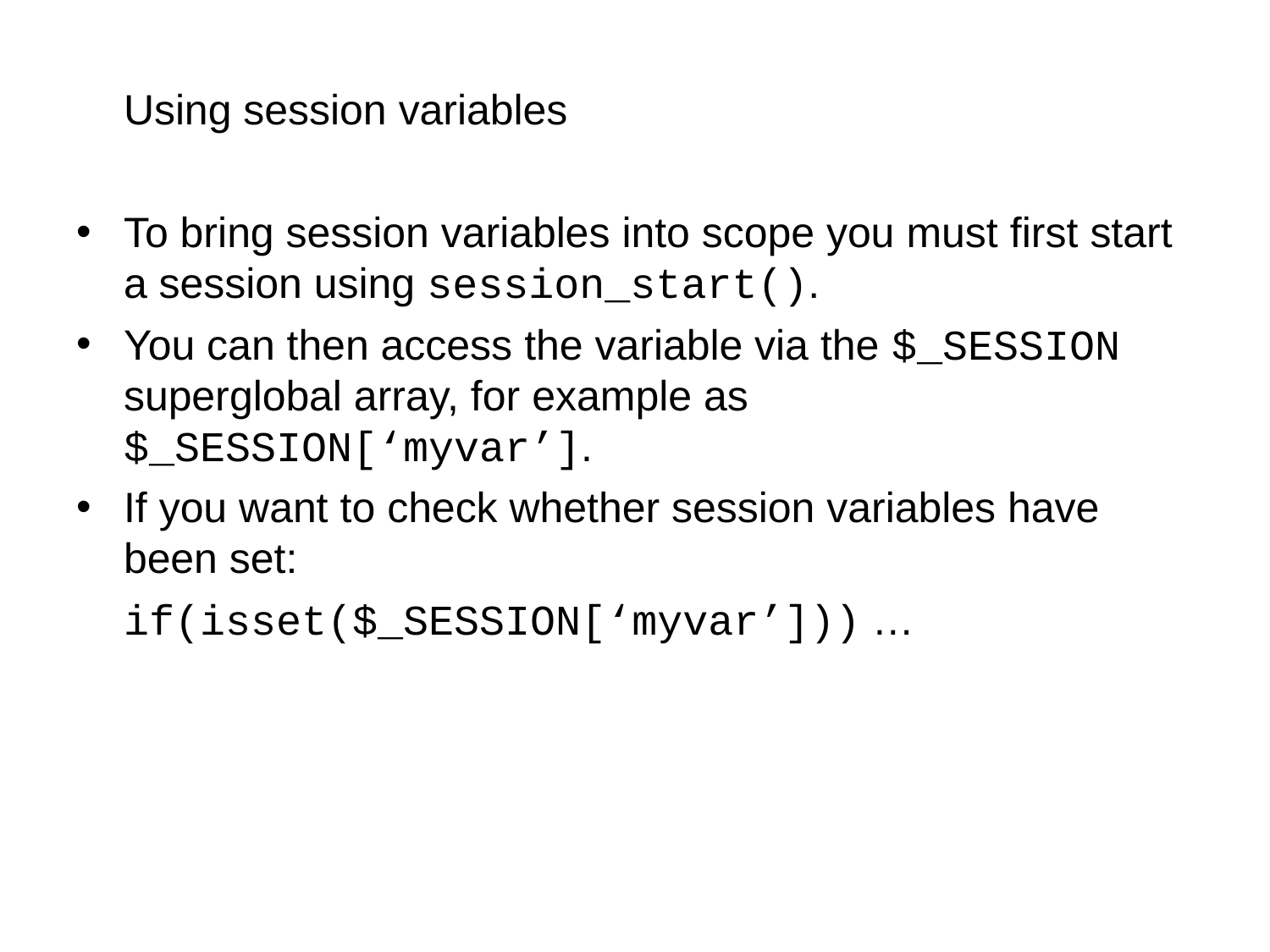

# Using session variables

To bring session variables into scope you must first start a session using session_start().
You can then access the variable via the $_SESSION superglobal array, for example as $_SESSION[‘myvar’].
If you want to check whether session variables have been set:
	if(isset($_SESSION[‘myvar’])) …
Using Session Control in PHP
20